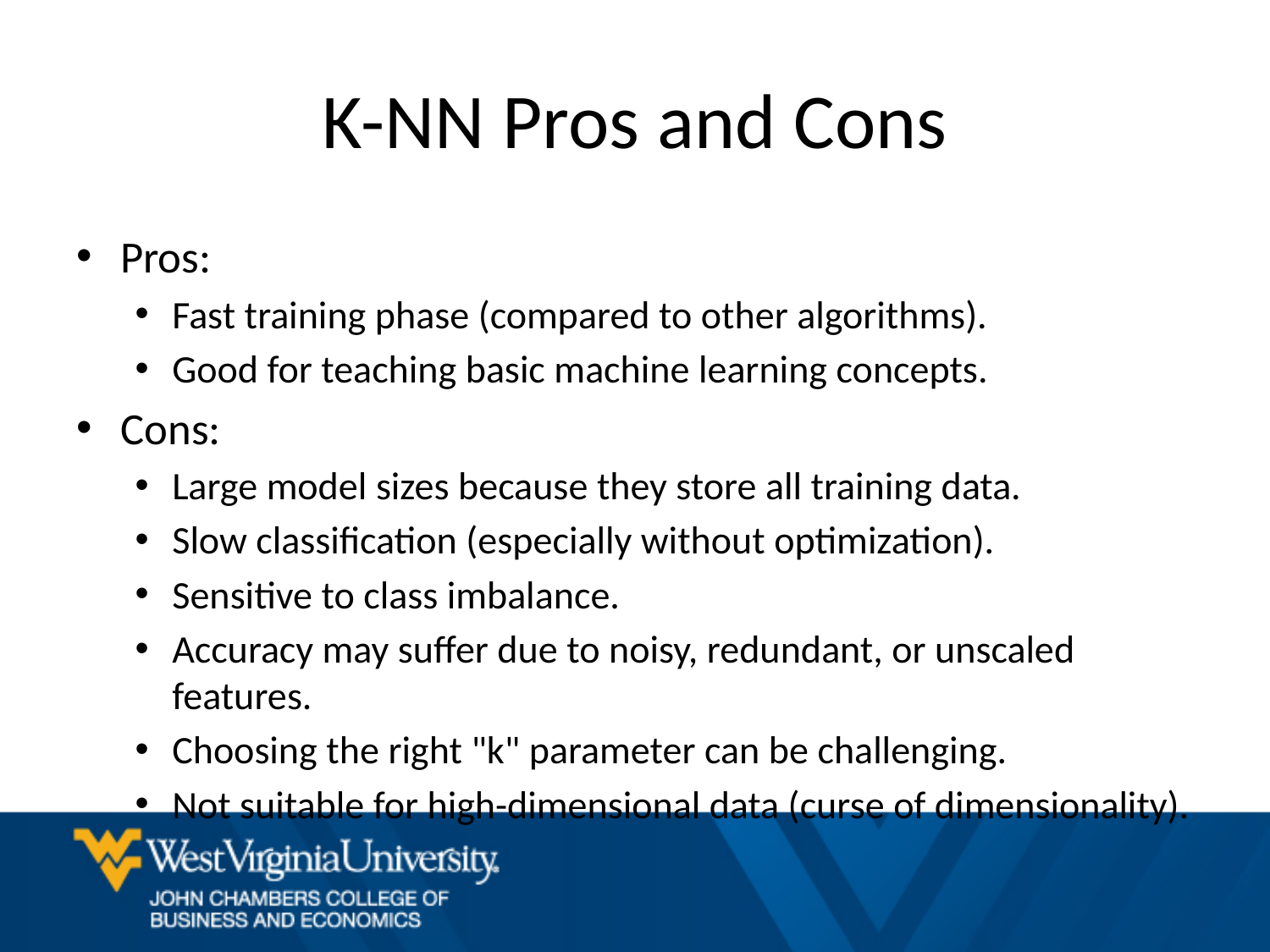

# K-NN Pros and Cons
Pros:
Fast training phase (compared to other algorithms).
Good for teaching basic machine learning concepts.
Cons:
Large model sizes because they store all training data.
Slow classification (especially without optimization).
Sensitive to class imbalance.
Accuracy may suffer due to noisy, redundant, or unscaled features.
Choosing the right "k" parameter can be challenging.
Not suitable for high-dimensional data (curse of dimensionality).